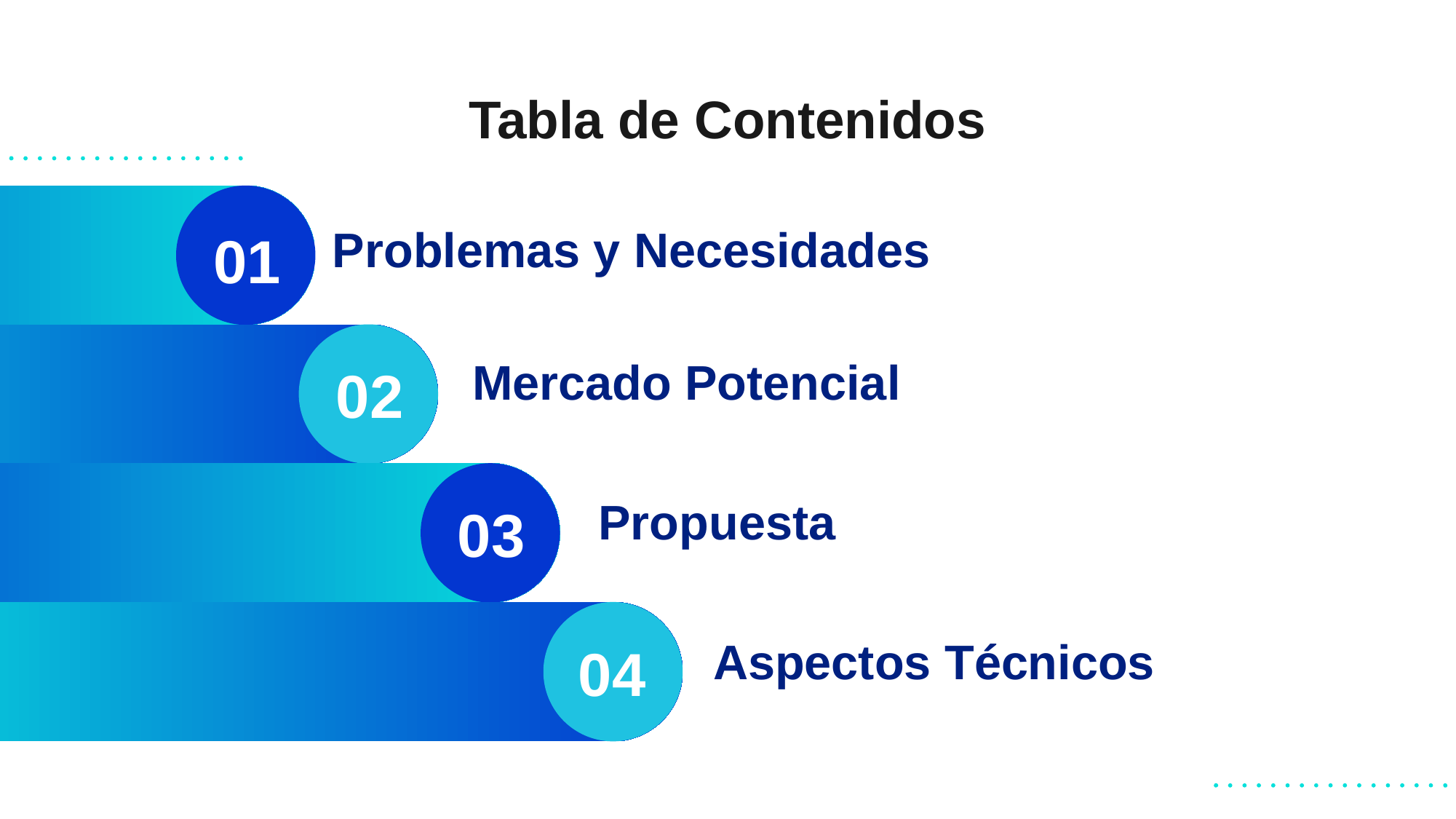

# Tabla de Contenidos

01
Problemas y Necesidades

02
Mercado Potencial

03
Propuesta

04
Aspectos Técnicos